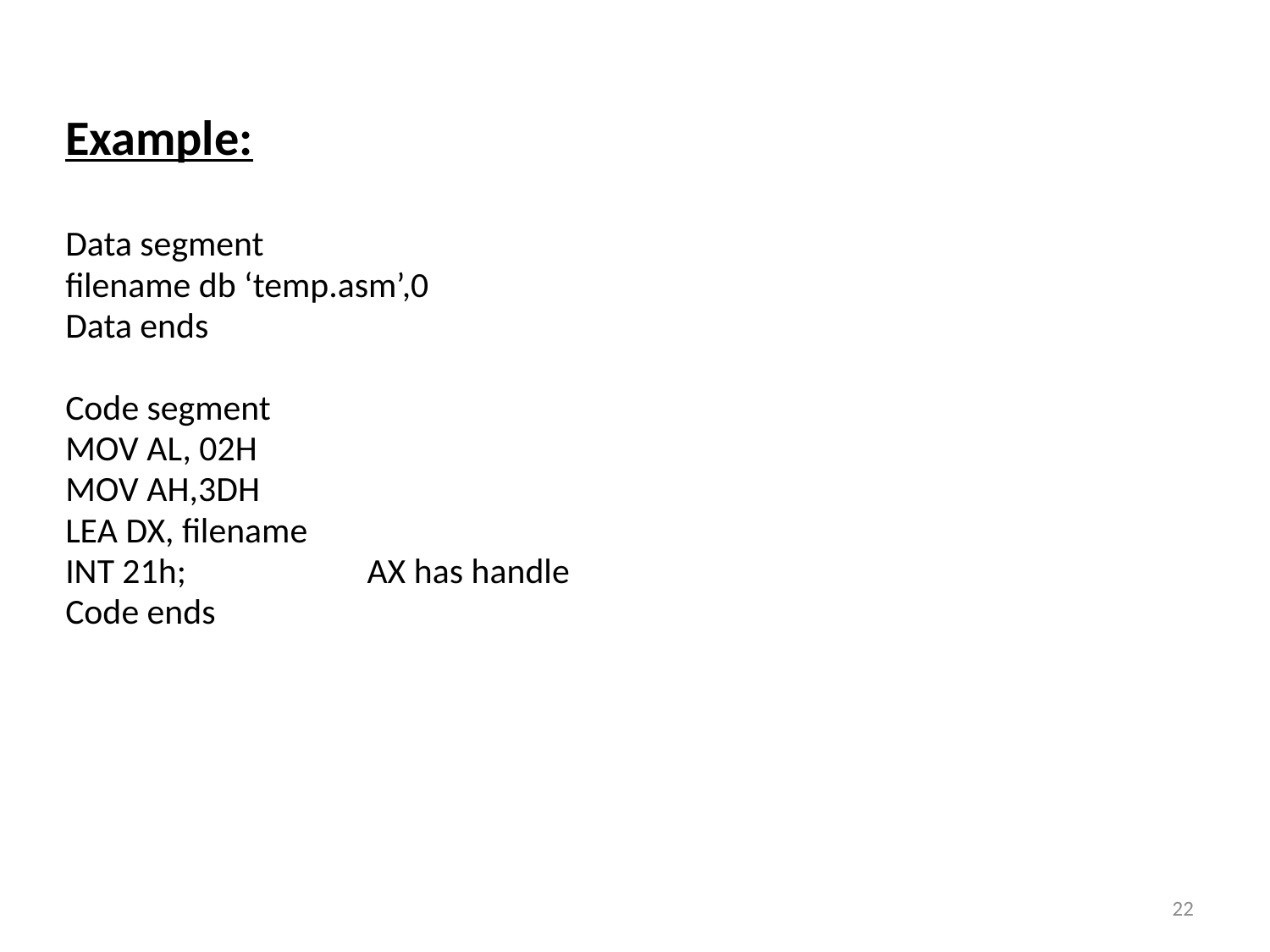

Example:

Data segment
filename db ‘temp.asm’,0
Data ends

Code segment
MOV AL, 02H
MOV AH,3DH
LEA DX, filename
INT 21h;		AX has handle
Code ends

22